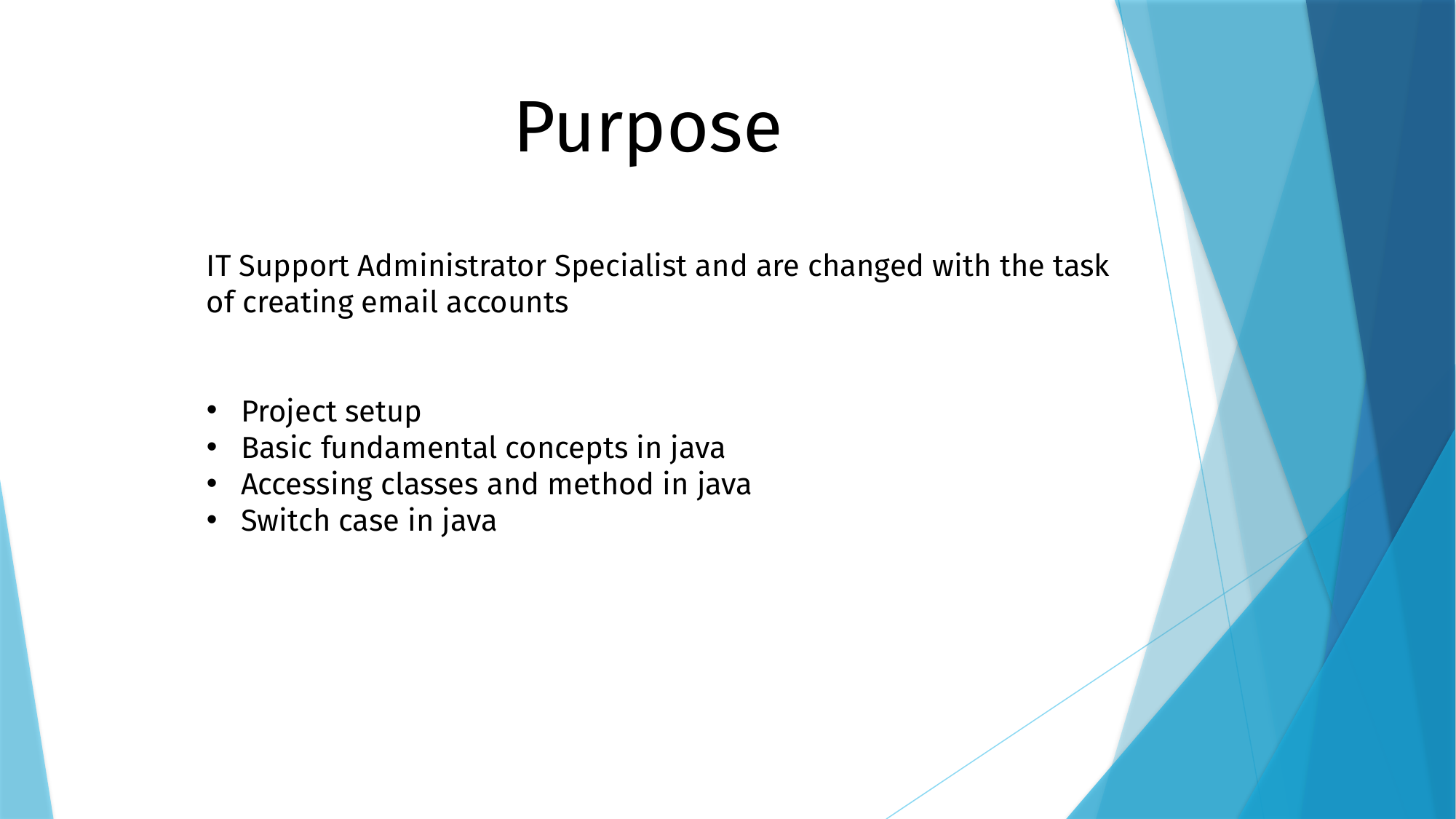

Purpose

IT Support Administrator Specialist and are changed with the task of creating email accounts

Project setup
Basic fundamental concepts in java
Accessing classes and method in java
Switch case in java